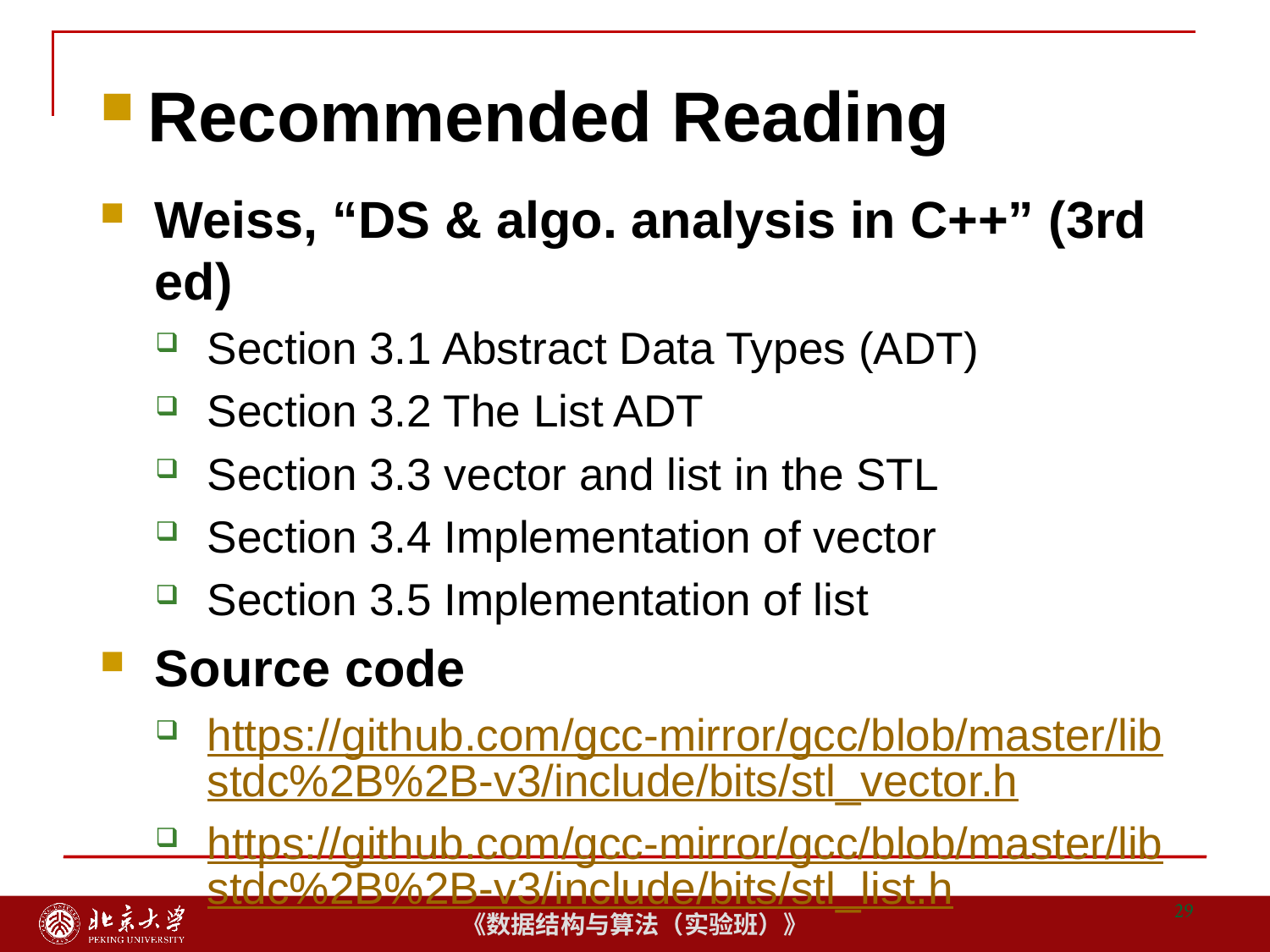

Recommended Reading
Weiss, “DS & algo. analysis in C++” (3rd ed)
Section 3.1 Abstract Data Types (ADT)
Section 3.2 The List ADT
Section 3.3 vector and list in the STL
Section 3.4 Implementation of vector
Section 3.5 Implementation of list
Source code
https://github.com/gcc-mirror/gcc/blob/master/libstdc%2B%2B-v3/include/bits/stl_vector.h
https://github.com/gcc-mirror/gcc/blob/master/libstdc%2B%2B-v3/include/bits/stl_list.h
29